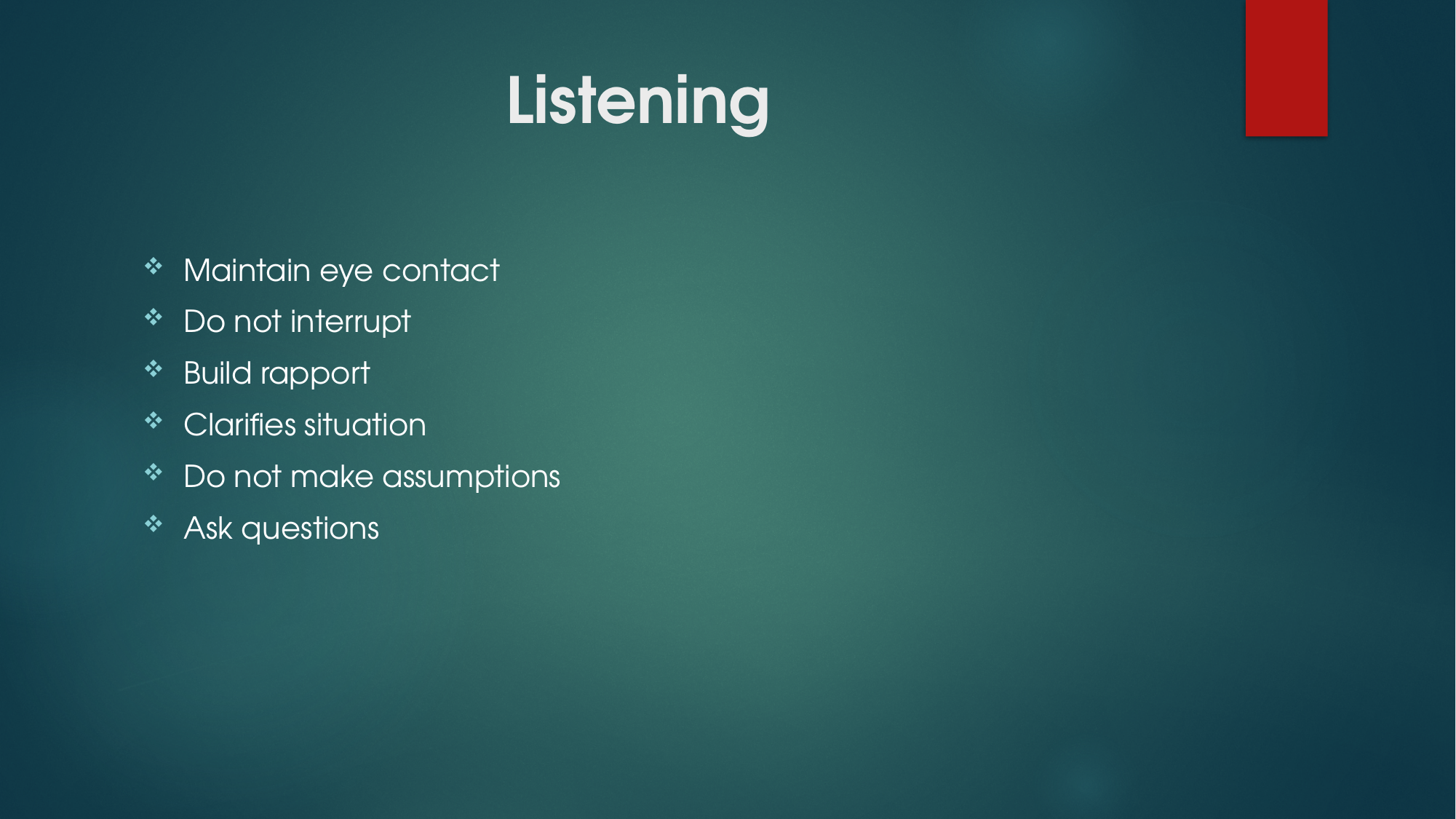

# Listening
Maintain eye contact
Do not interrupt
Build rapport
Clarifies situation
Do not make assumptions
Ask questions